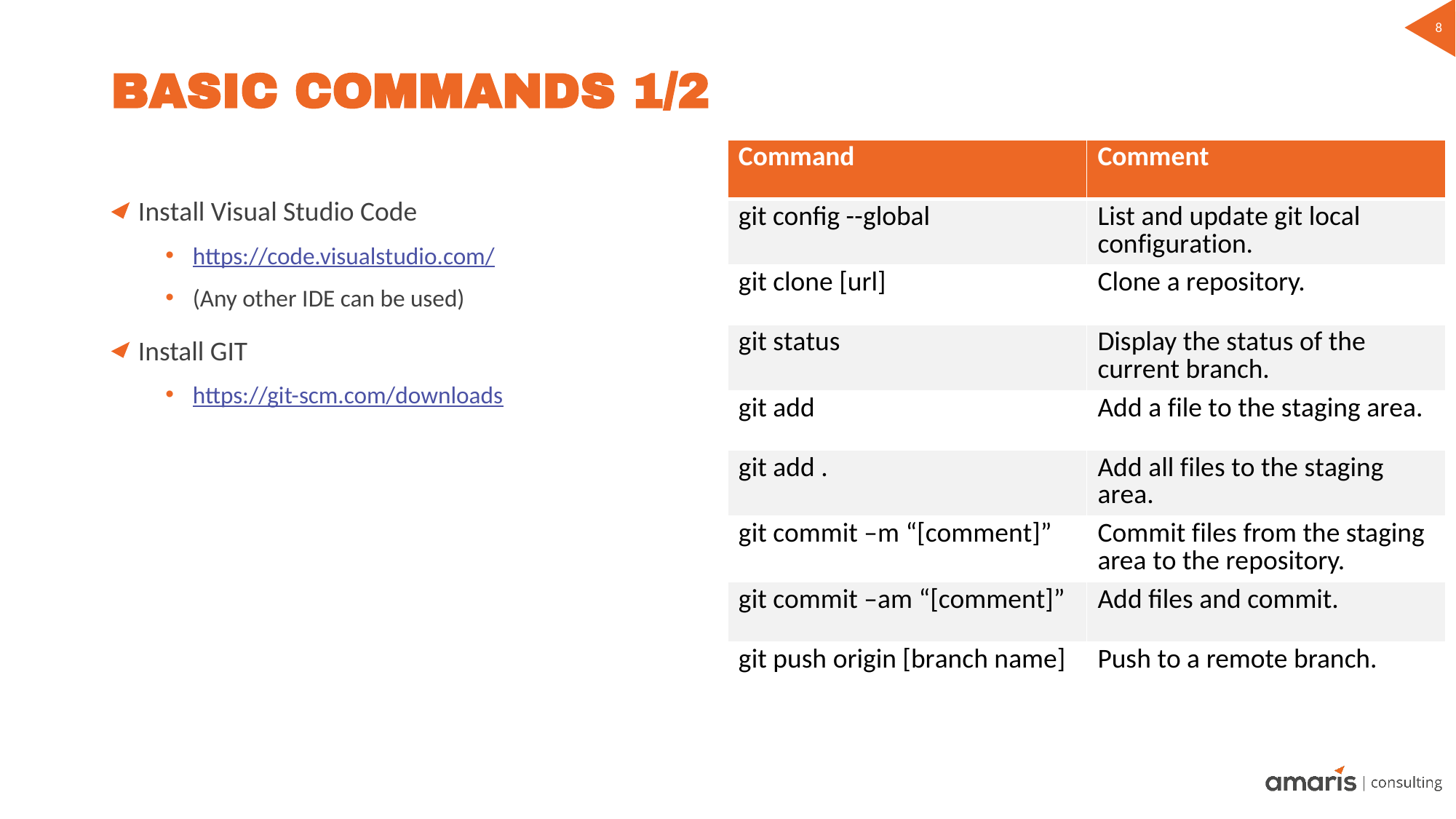

# Basic Commands 1/2
| Command | Comment |
| --- | --- |
| git config --global | List and update git local configuration. |
| git clone [url] | Clone a repository. |
| git status | Display the status of the current branch. |
| git add | Add a file to the staging area. |
| git add . | Add all files to the staging area. |
| git commit –m “[comment]” | Commit files from the staging area to the repository. |
| git commit –am “[comment]” | Add files and commit. |
| git push origin [branch name] | Push to a remote branch. |
Install Visual Studio Code
https://code.visualstudio.com/
(Any other IDE can be used)
Install GIT
https://git-scm.com/downloads